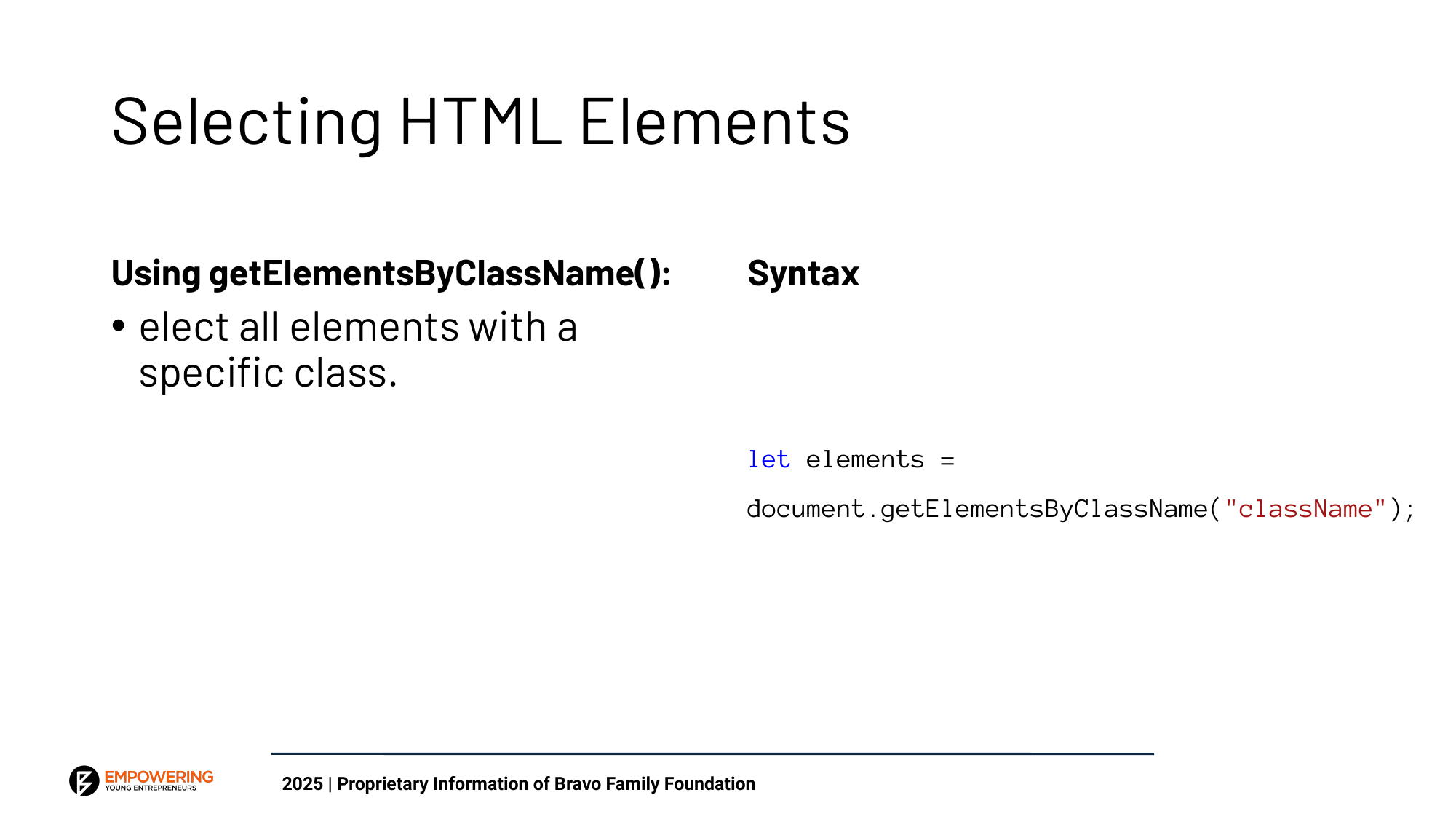

# Selecting HTML Elements
Using getElementsByClassName():
Syntax
elect all elements with a specific class.
let elements = document.getElementsByClassName("className");